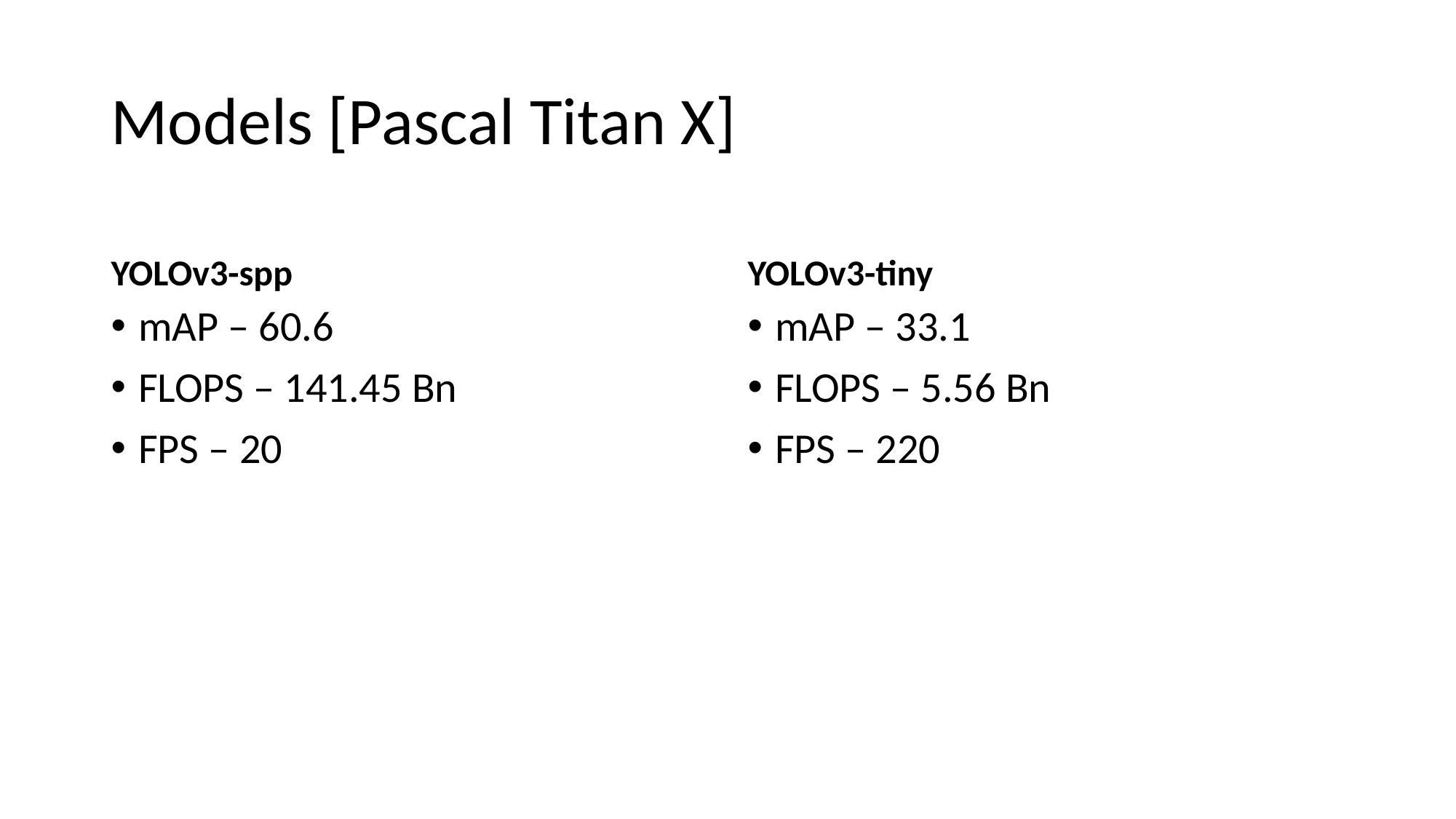

# Models [Pascal Titan X]
YOLOv3-spp
YOLOv3-tiny
mAP – 60.6
FLOPS – 141.45 Bn
FPS – 20
mAP – 33.1
FLOPS – 5.56 Bn
FPS – 220